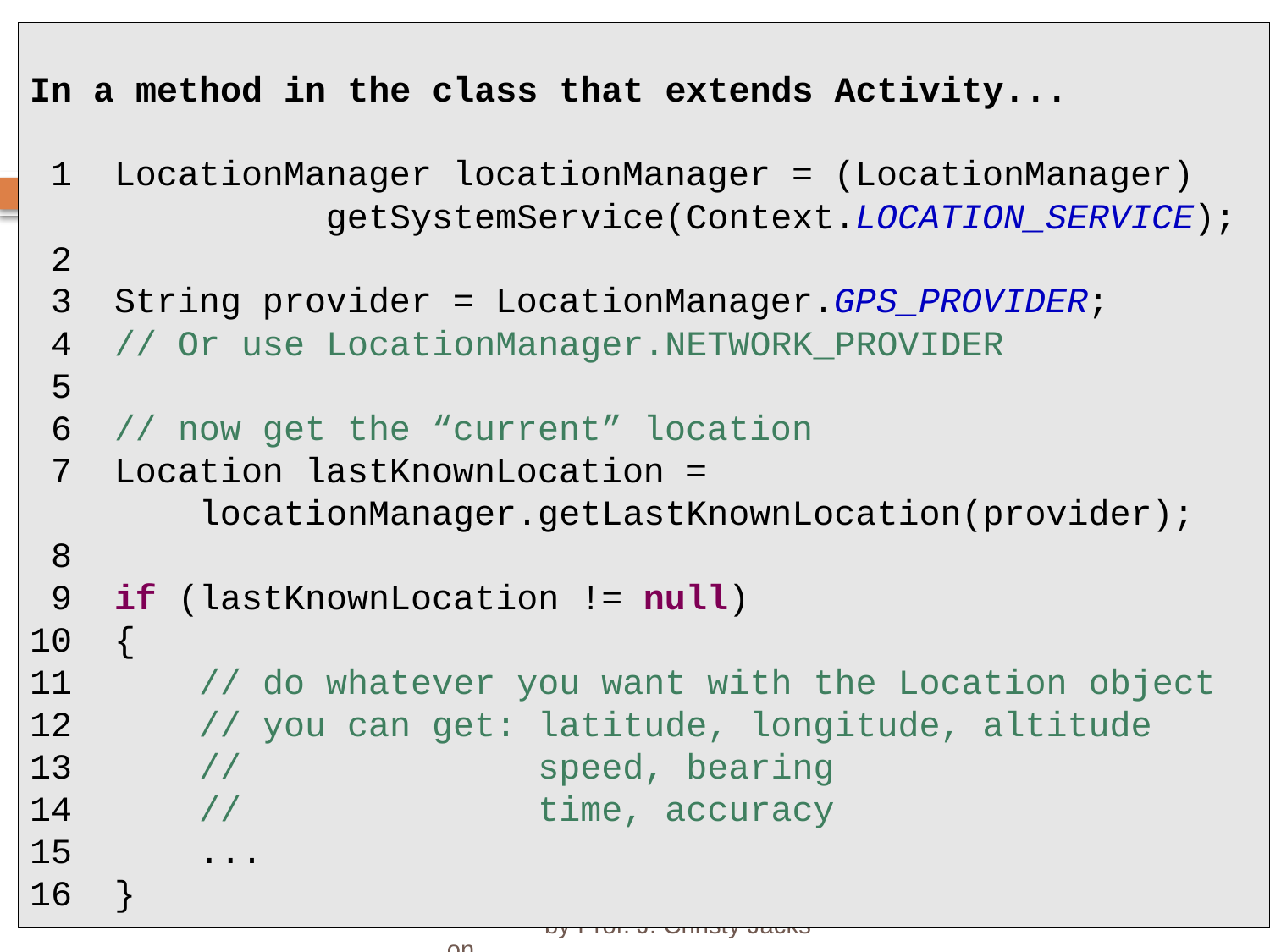

In a method in the class that extends Activity...

 1  LocationManager locationManager = (LocationManager)
              getSystemService(Context.LOCATION_SERVICE);
 2
 3  String provider = LocationManager.GPS_PROVIDER;
 4  // Or use LocationManager.NETWORK_PROVIDER
 5
 6  // now get the “current” location
 7  Location lastKnownLocation =
        locationManager.getLastKnownLocation(provider);
 8
 9  if (lastKnownLocation != null)
10  {
11      // do whatever you want with the Location object
12      // you can get: latitude, longitude, altitude
13      //              speed, bearing
14      //              time, accuracy
15      ...
16  }

Module -  VII Android Applications              by Prof. J. Christy Jackson